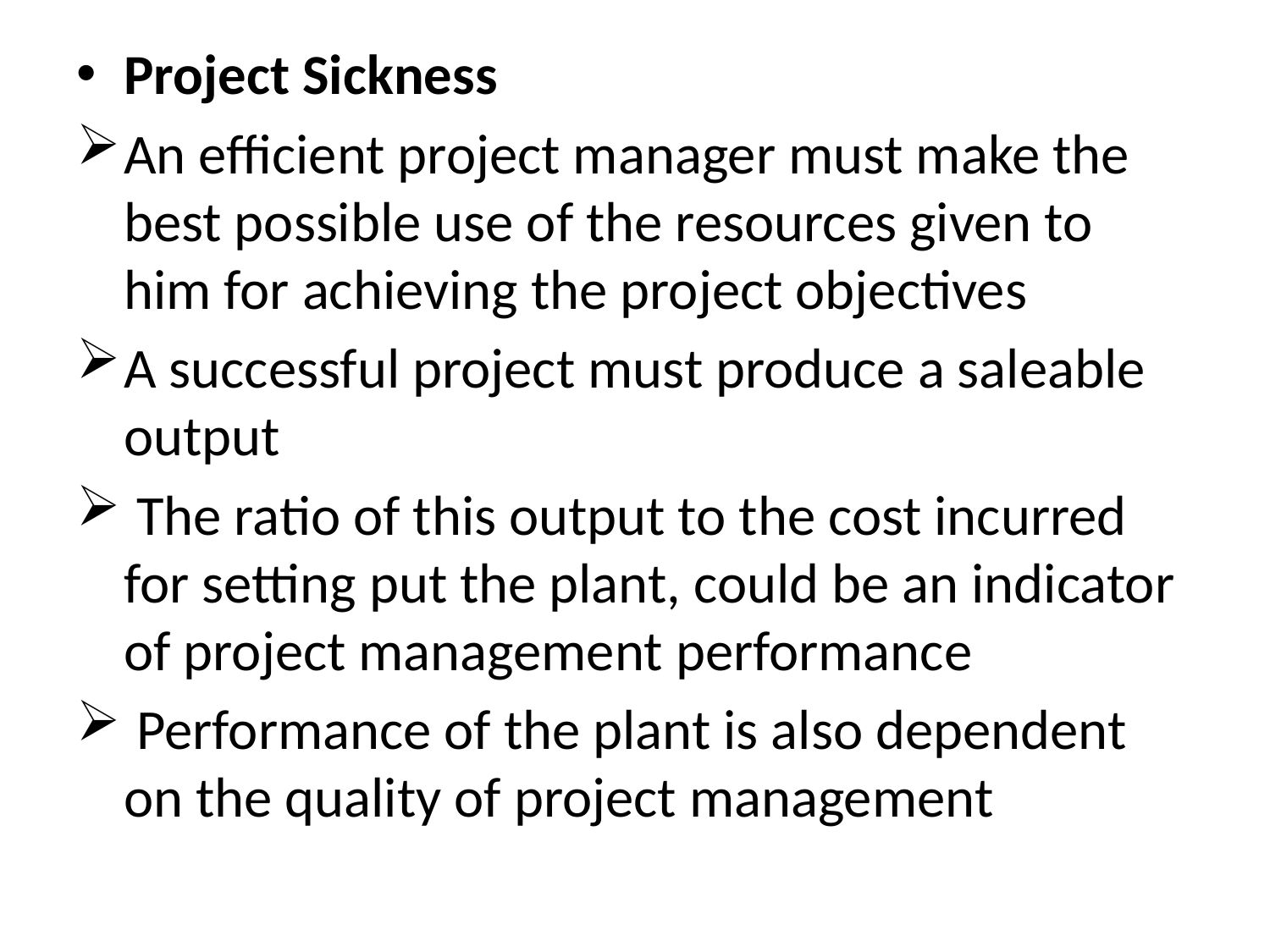

Project Sickness
An efficient project manager must make the best possible use of the resources given to him for achieving the project objectives
A successful project must produce a saleable output
 The ratio of this output to the cost incurred for setting put the plant, could be an indicator of project management performance
 Performance of the plant is also dependent on the quality of project management